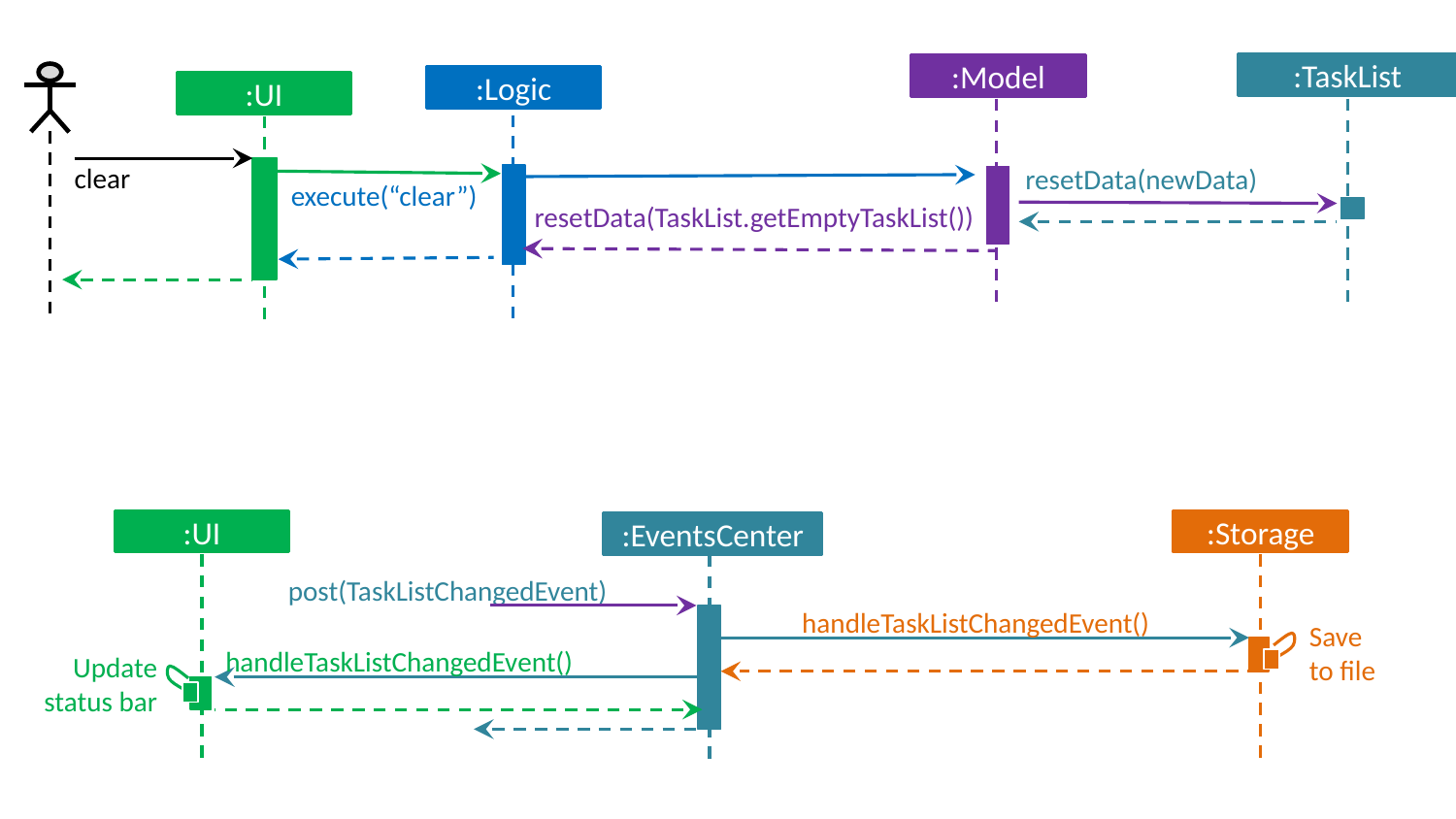

:TaskList
:Model

:Logic
:UI

clear
resetData(newData)

execute(“clear”)

resetData(TaskList.getEmptyTaskList())
:UI
:Storage
:EventsCenter
post(TaskListChangedEvent)
handleTaskListChangedEvent()

Save
to file

handleTaskListChangedEvent()
Update status bar